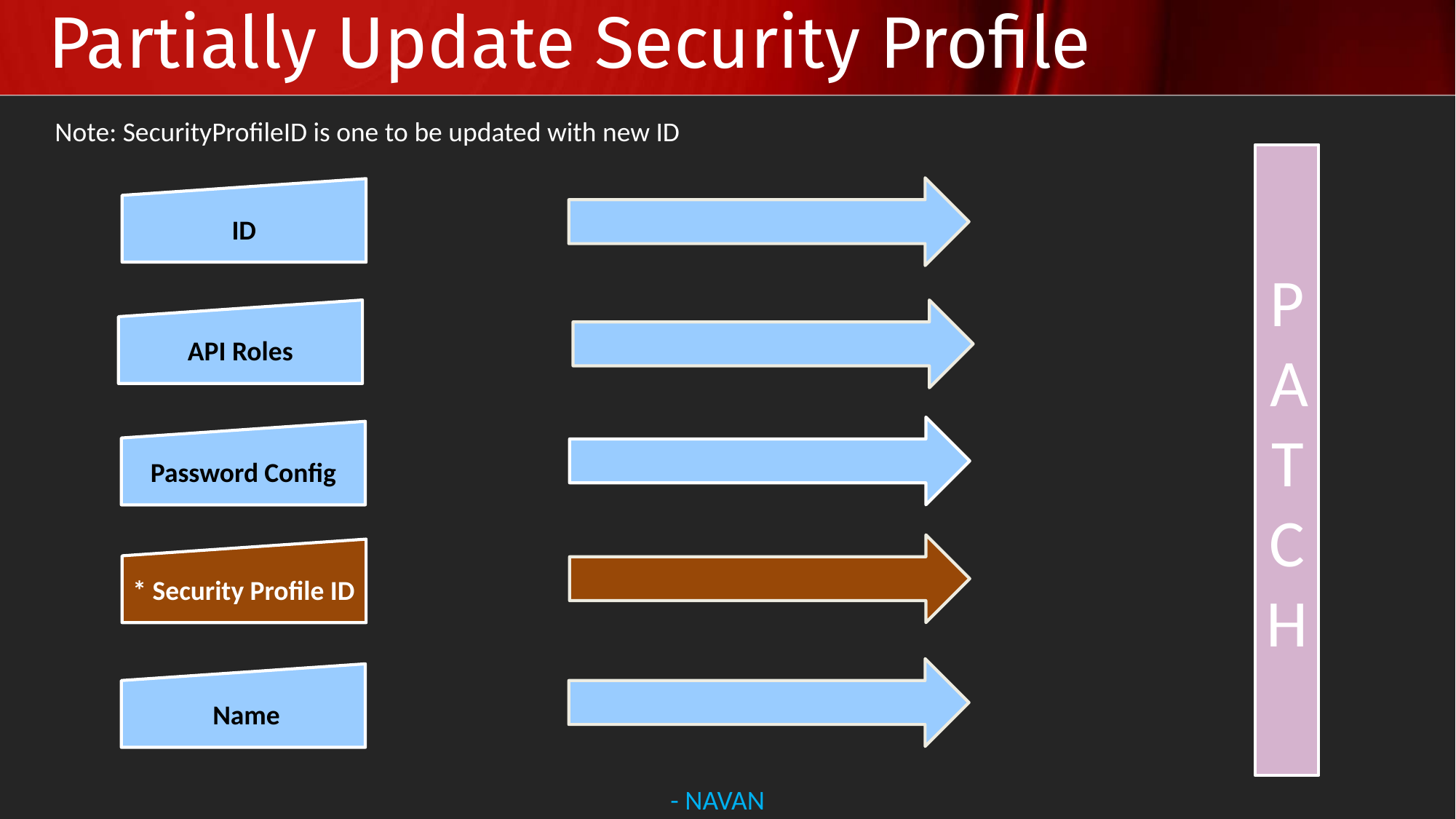

# Partially Update Security Profile
Note: SecurityProfileID is one to be updated with new ID
P
ATCH

ID
API Roles

Password Config

* Security Profile ID

 Name
- NAVAN